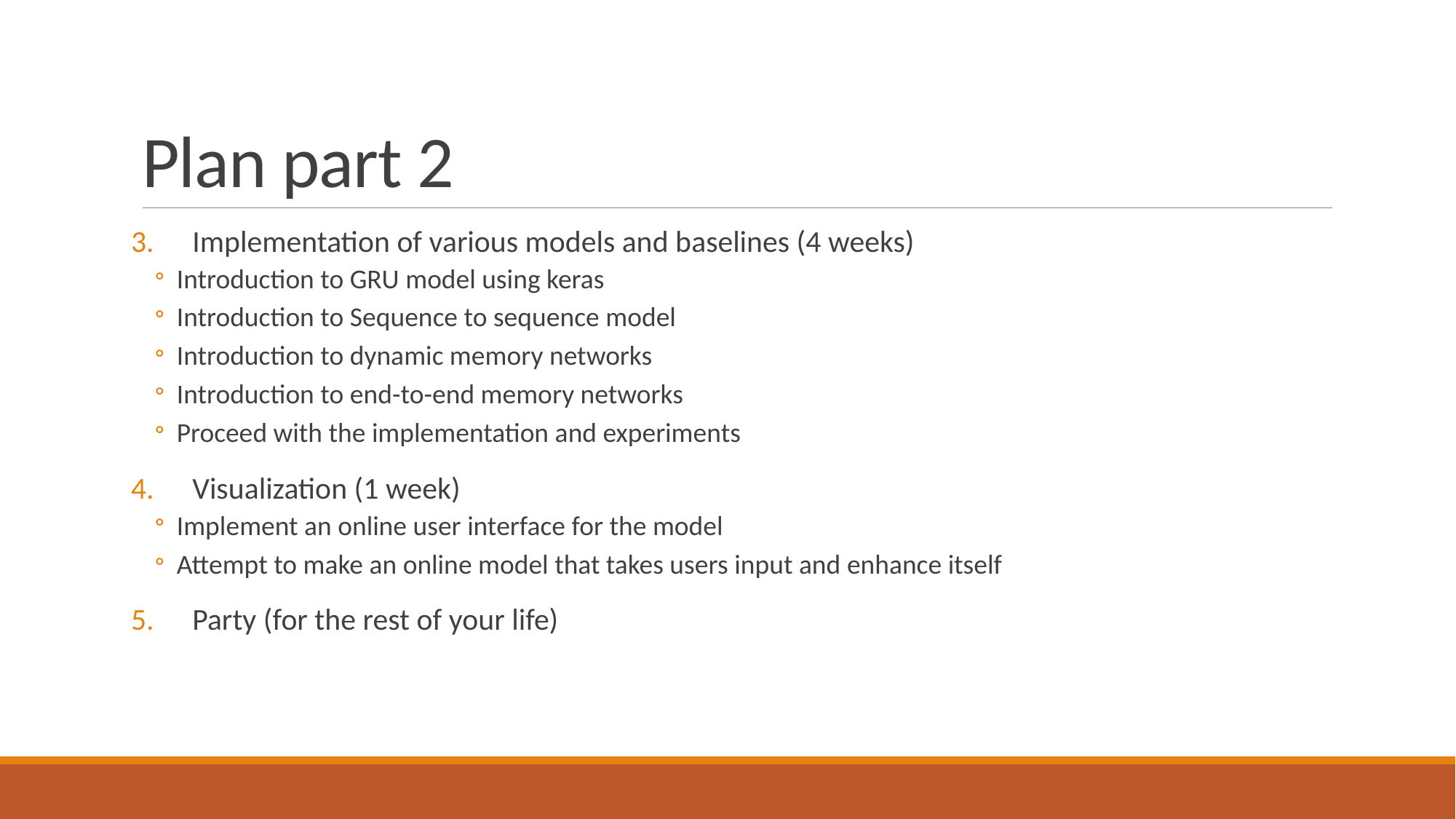

# Plan part 2
Implementation of various models and baselines (4 weeks)
Introduction to GRU model using keras
Introduction to Sequence to sequence model
Introduction to dynamic memory networks
Introduction to end-to-end memory networks
Proceed with the implementation and experiments
Visualization (1 week)
Implement an online user interface for the model
Attempt to make an online model that takes users input and enhance itself
Party (for the rest of your life)